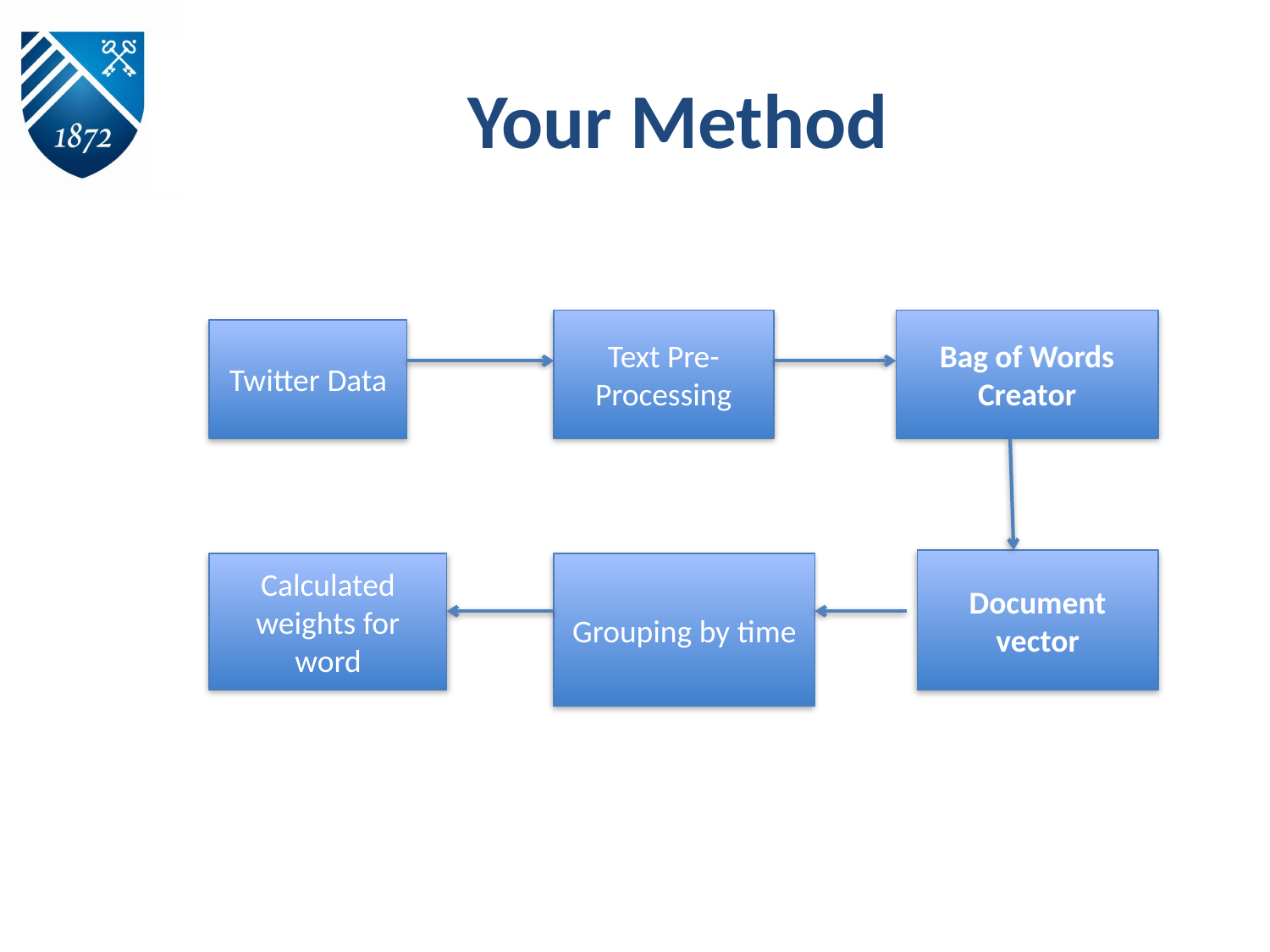

# Your Method

Text Pre-Processing
Bag of Words Creator
Twitter Data
Document vector
Calculated weights for word
Grouping by time